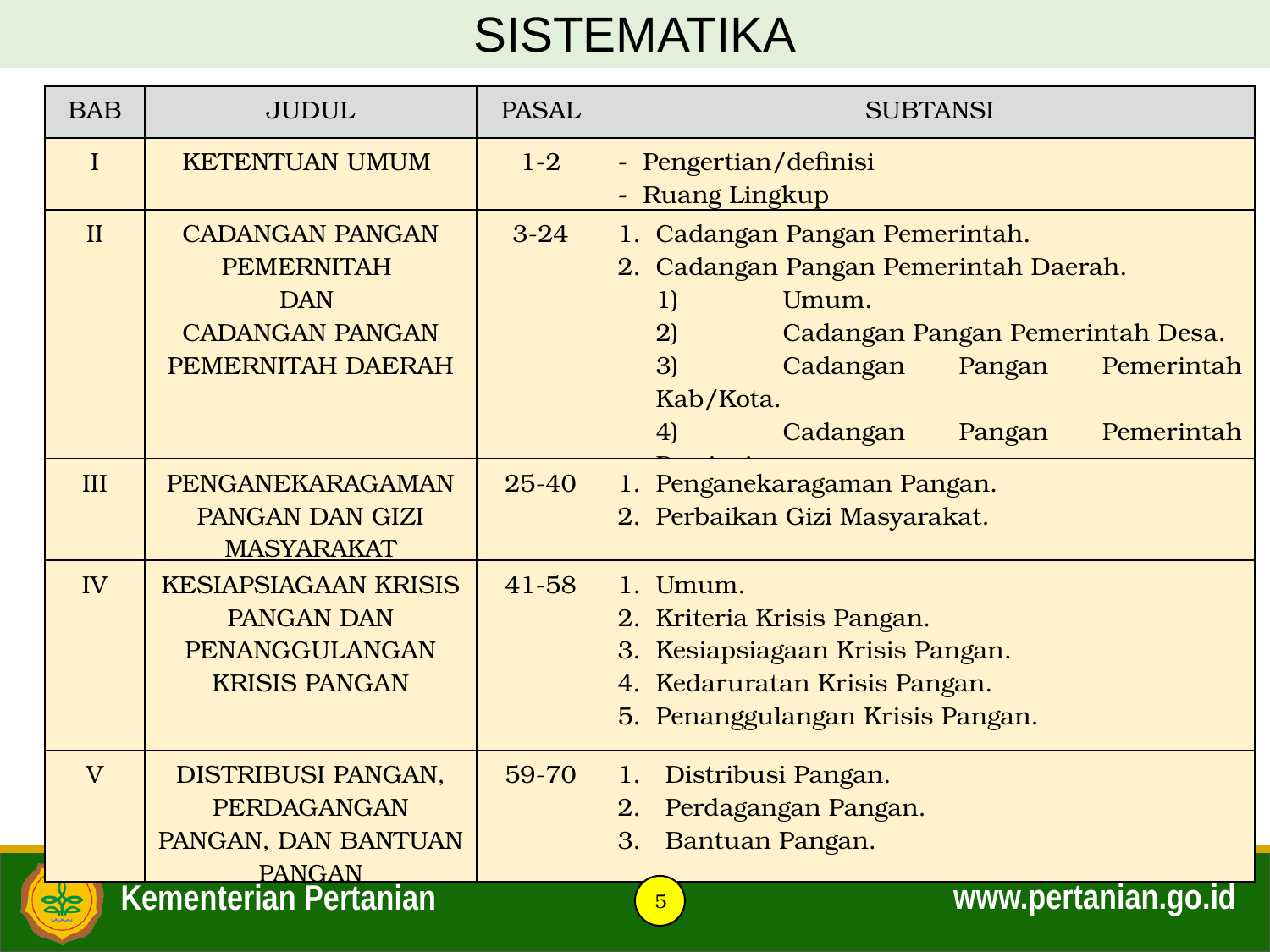

SISTEMATIKA
| BAB | JUDUL | PASAL | SUBTANSI |
| --- | --- | --- | --- |
| I | KETENTUAN UMUM | 1-2 | - Pengertian/definisi - Ruang Lingkup |
| II | CADANGAN PANGAN PEMERNITAH DAN CADANGAN PANGAN PEMERNITAH DAERAH | 3-24 | Cadangan Pangan Pemerintah. Cadangan Pangan Pemerintah Daerah. 1) Umum. 2) Cadangan Pangan Pemerintah Desa. 3) Cadangan Pangan Pemerintah Kab/Kota. 4) Cadangan Pangan Pemerintah Provinsi. |
| III | PENGANEKARAGAMAN PANGAN DAN GIZI MASYARAKAT | 25-40 | Penganekaragaman Pangan. Perbaikan Gizi Masyarakat. |
| IV | KESIAPSIAGAAN KRISIS PANGAN DAN PENANGGULANGAN KRISIS PANGAN | 41-58 | Umum. Kriteria Krisis Pangan. Kesiapsiagaan Krisis Pangan. Kedaruratan Krisis Pangan. Penanggulangan Krisis Pangan. |
| V | DISTRIBUSI PANGAN, PERDAGANGAN PANGAN, DAN BANTUAN PANGAN | 59-70 | Distribusi Pangan. Perdagangan Pangan. Bantuan Pangan. |
5